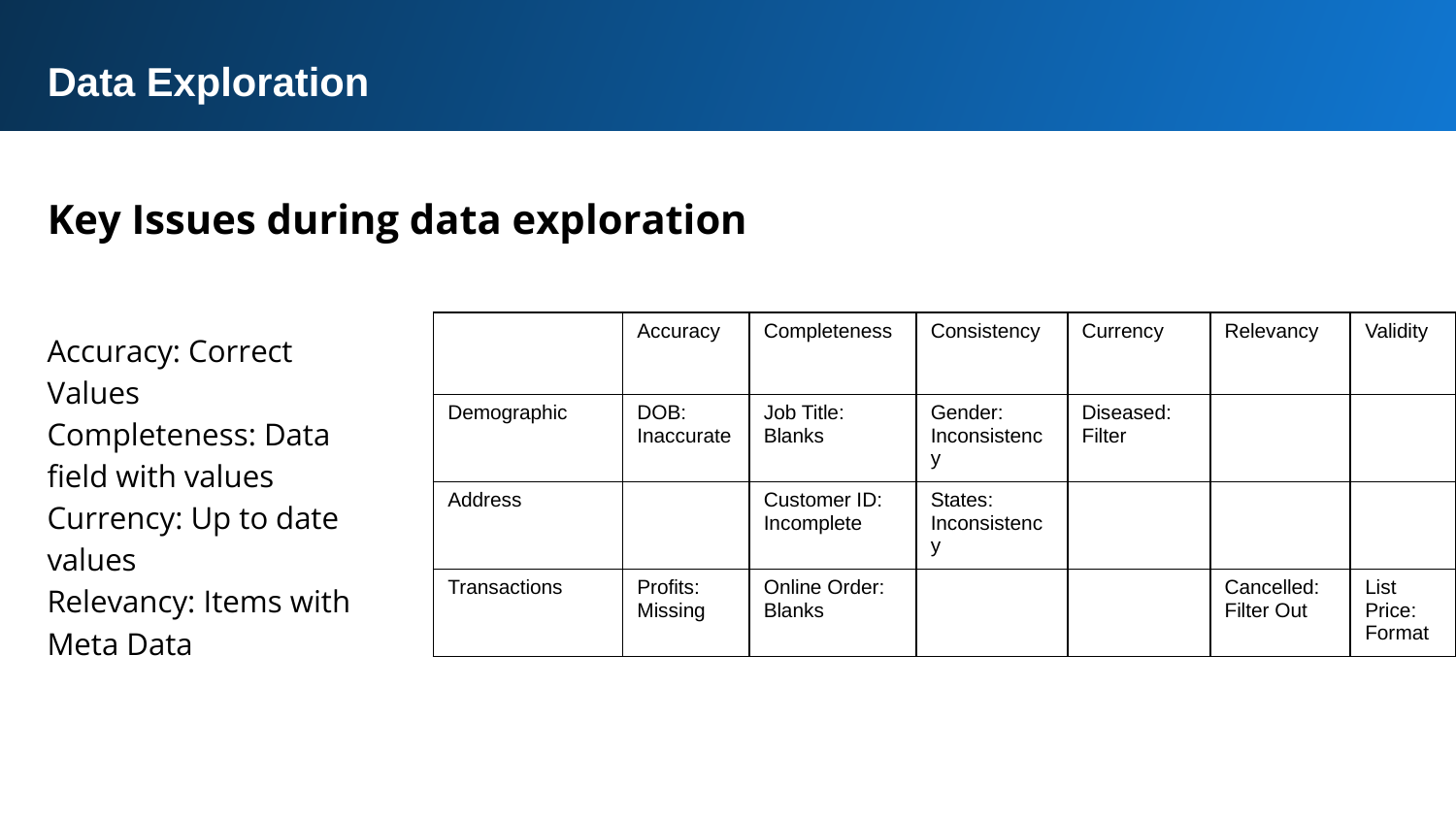

Data Exploration
Key Issues during data exploration
Accuracy: Correct Values
Completeness: Data field with values
Currency: Up to date values
Relevancy: Items with Meta Data
|  | Accuracy | Completeness | Consistency | Currency | Relevancy | Validity |
| --- | --- | --- | --- | --- | --- | --- |
| Demographic | DOB: Inaccurate | Job Title: Blanks | Gender: Inconsistency | Diseased: Filter |  |  |
| Address |  | Customer ID: Incomplete | States: Inconsistency |  |  |  |
| Transactions | Profits: Missing | Online Order: Blanks |  |  | Cancelled: Filter Out | List Price: Format |